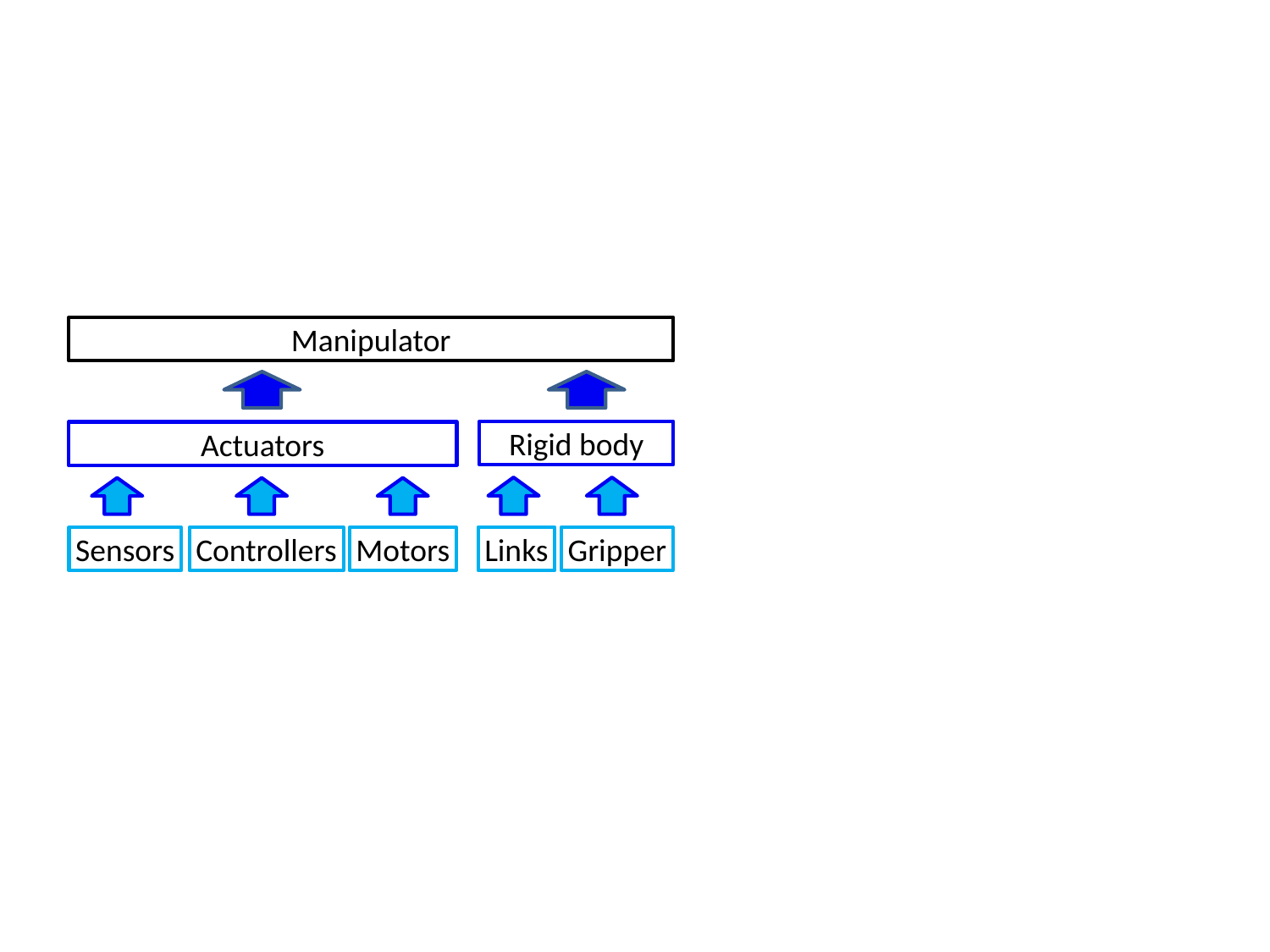

Manipulator

Rigid body
Actuators

Sensors
Controllers
Motors
Links
Gripper